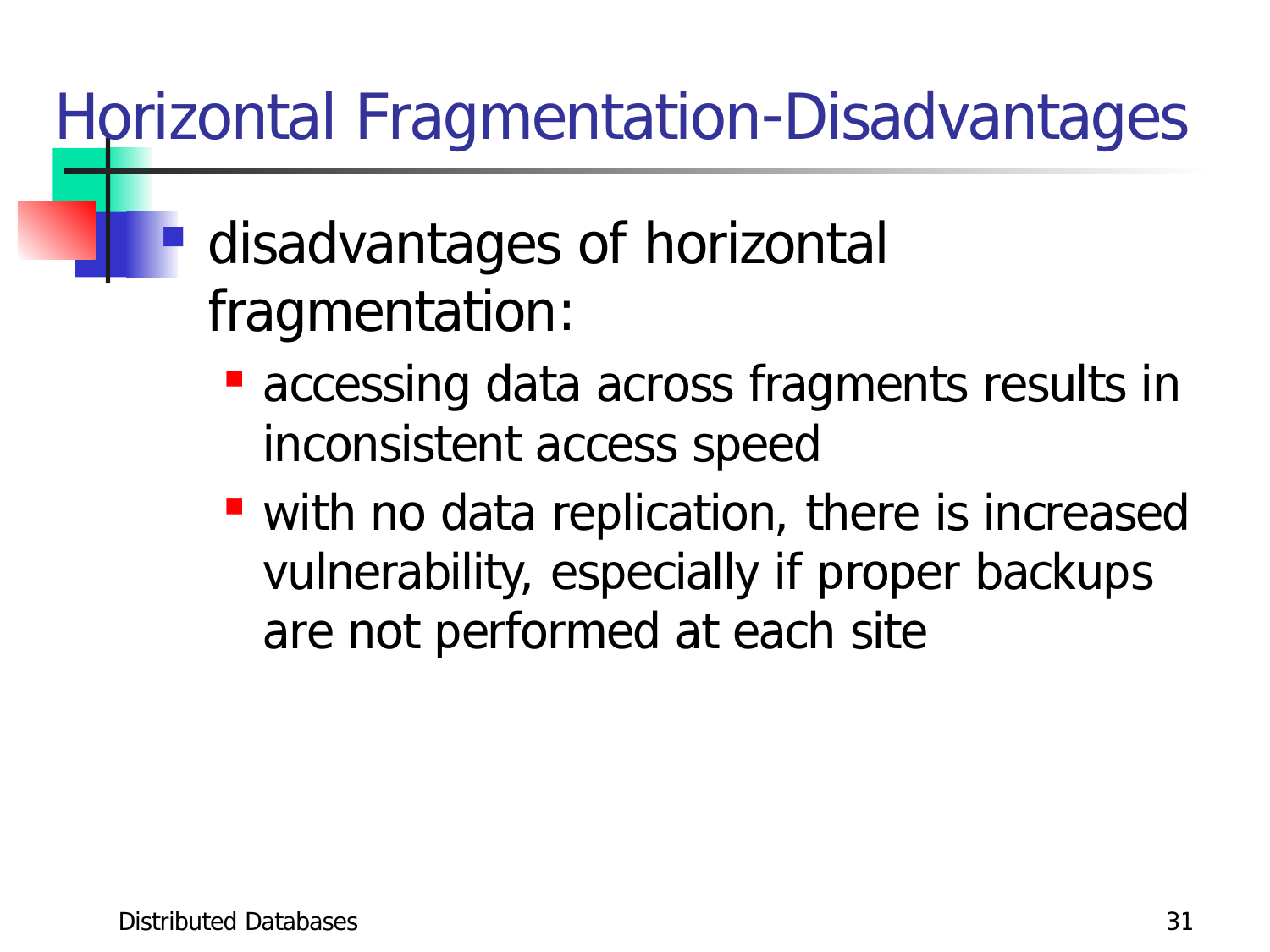

# Horizontal Fragmentation-Disadvantages
disadvantages of horizontal fragmentation:
accessing data across fragments results in  inconsistent access speed
with no data replication, there is increased vulnerability, especially if proper backups are not performed at each site
Distributed Databases
31